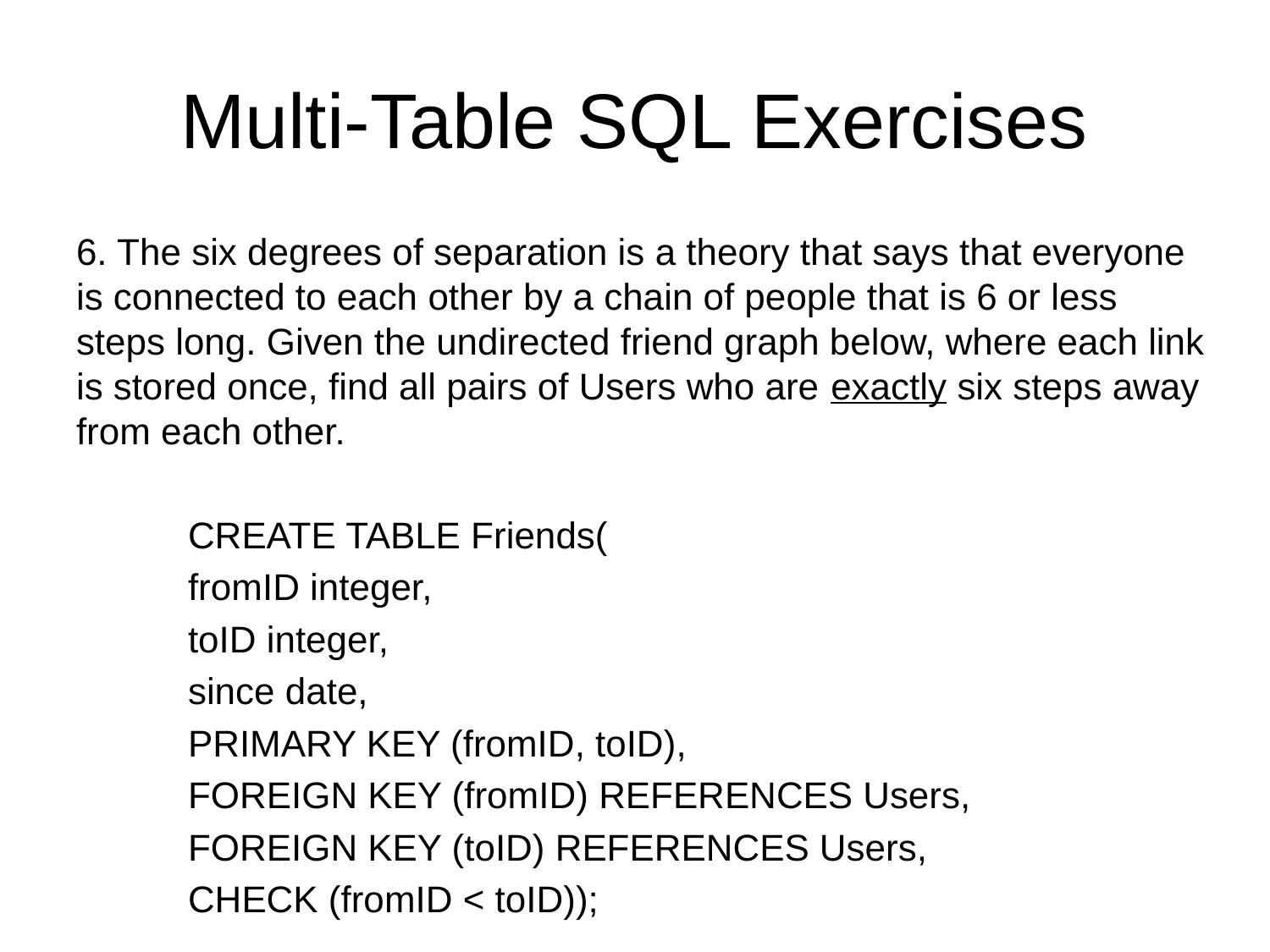

# Multi-Table SQL Exercises
6. The six degrees of separation is a theory that says that everyone is connected to each other by a chain of people that is 6 or less steps long. Given the undirected friend graph below, where each link is stored once, find all pairs of Users who are exactly six steps away from each other.

	CREATE TABLE Friends(
		fromID integer,
		toID integer,
		since date,
		PRIMARY KEY (fromID, toID),
		FOREIGN KEY (fromID) REFERENCES Users,
		FOREIGN KEY (toID) REFERENCES Users,
		CHECK (fromID < toID));